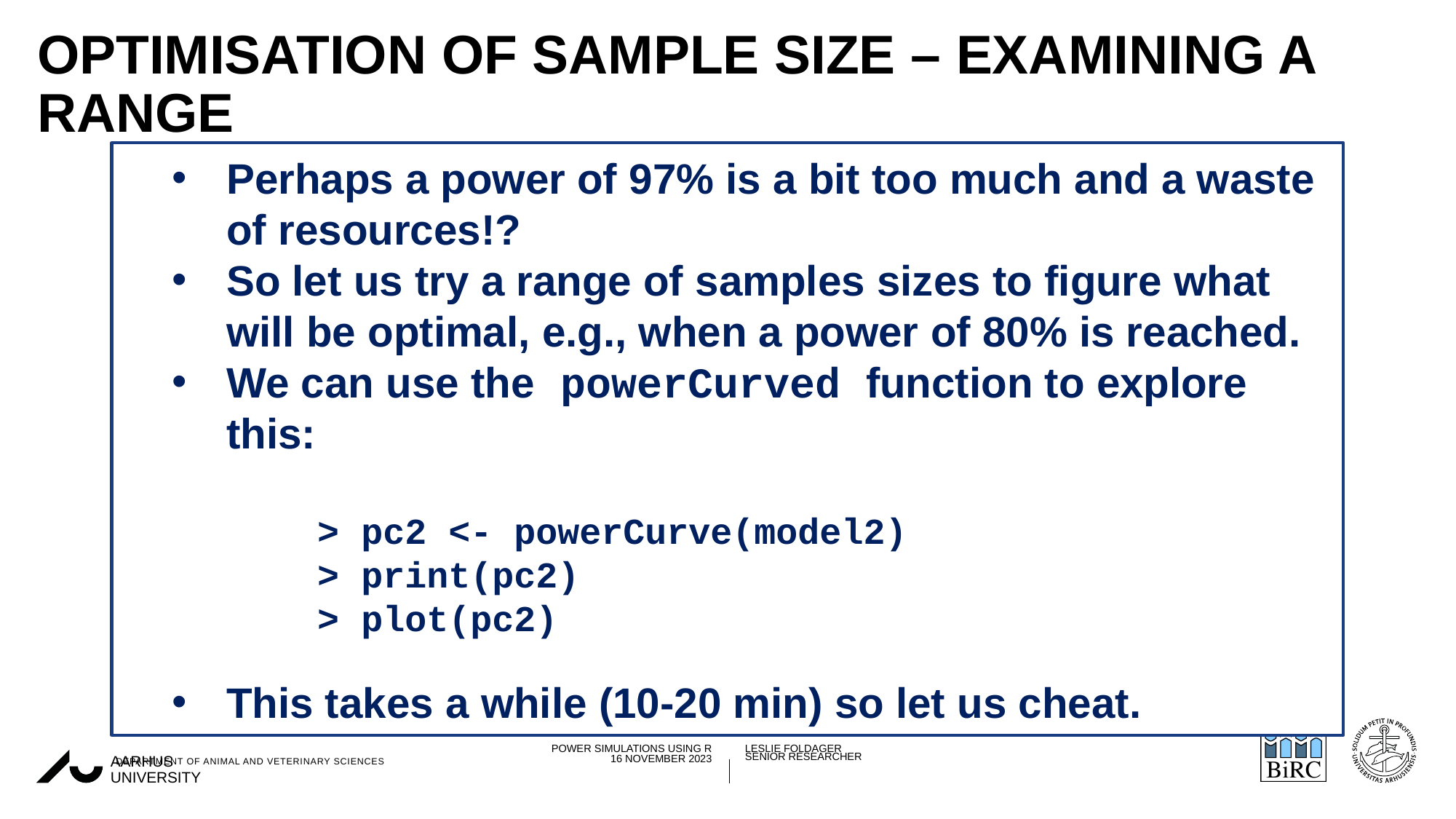

# optimisation of sample size – examining a range
Perhaps a power of 97% is a bit too much and a waste of resources!?
So let us try a range of samples sizes to figure what will be optimal, e.g., when a power of 80% is reached.
We can use the powerCurved function to explore this:

> pc2 <- powerCurve(model2)
> print(pc2)
> plot(pc2)

This takes a while (10-20 min) so let us cheat.
16/11/202326/08/2019